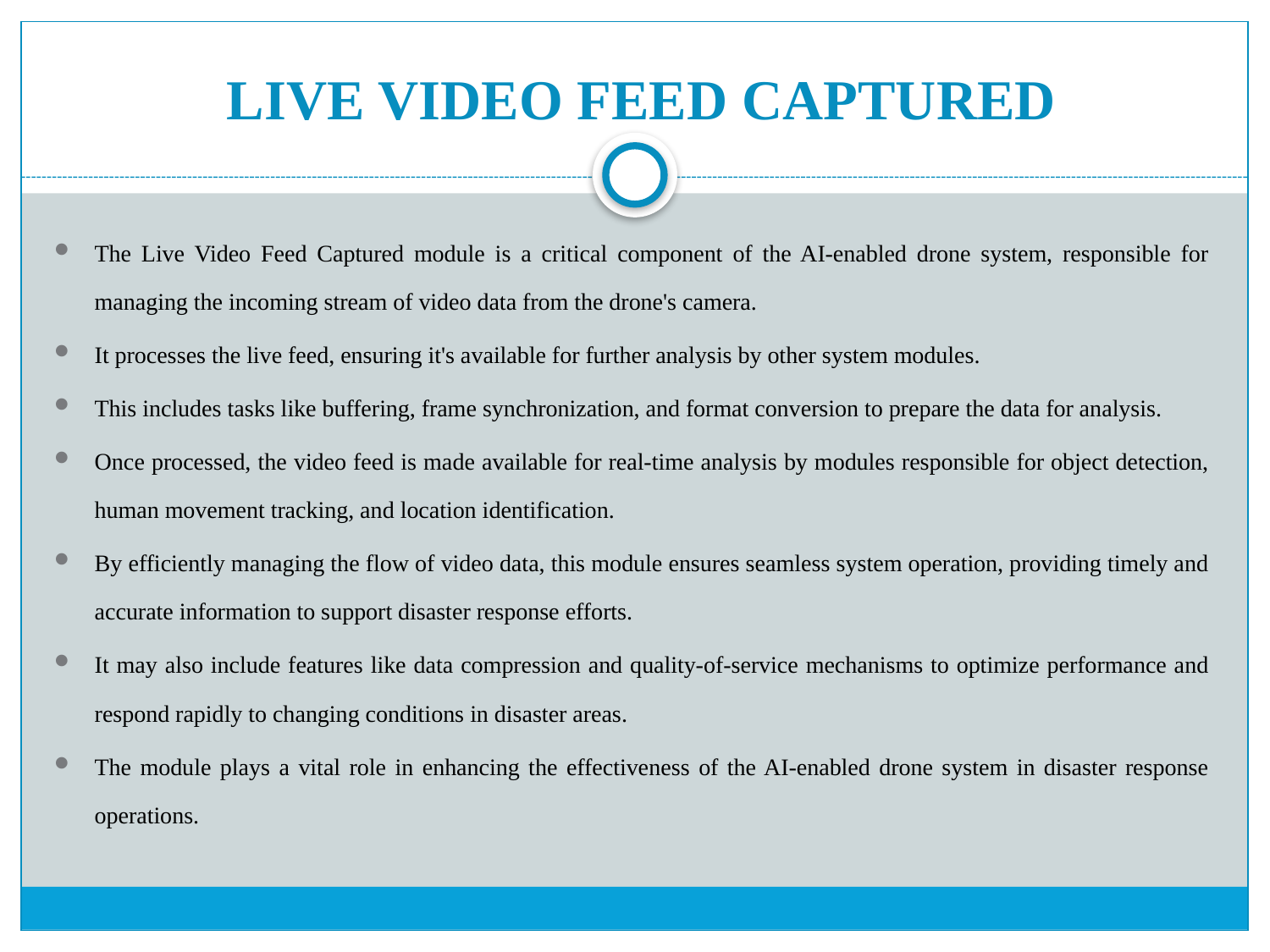

# LIVE VIDEO FEED CAPTURED
The Live Video Feed Captured module is a critical component of the AI-enabled drone system, responsible for managing the incoming stream of video data from the drone's camera.
It processes the live feed, ensuring it's available for further analysis by other system modules.
This includes tasks like buffering, frame synchronization, and format conversion to prepare the data for analysis.
Once processed, the video feed is made available for real-time analysis by modules responsible for object detection, human movement tracking, and location identification.
By efficiently managing the flow of video data, this module ensures seamless system operation, providing timely and accurate information to support disaster response efforts.
It may also include features like data compression and quality-of-service mechanisms to optimize performance and respond rapidly to changing conditions in disaster areas.
The module plays a vital role in enhancing the effectiveness of the AI-enabled drone system in disaster response operations.